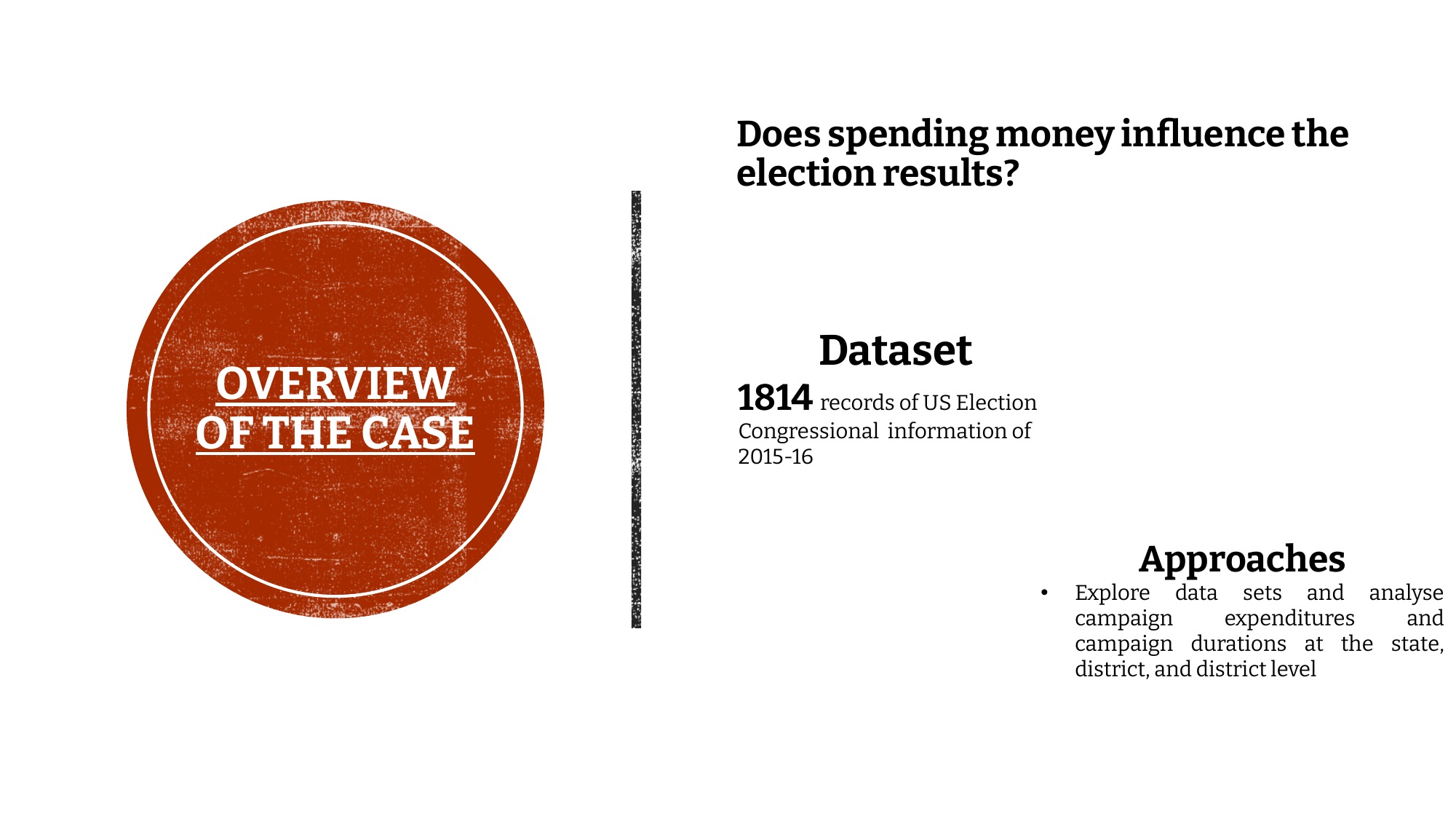

Does spending money influence the election results?

# Overview of the Case
Dataset
1814 records of US Election Congressional  information of 2015-16

Approaches
Explore data sets and analyse campaign expenditures and campaign durations at the state, district, and district level